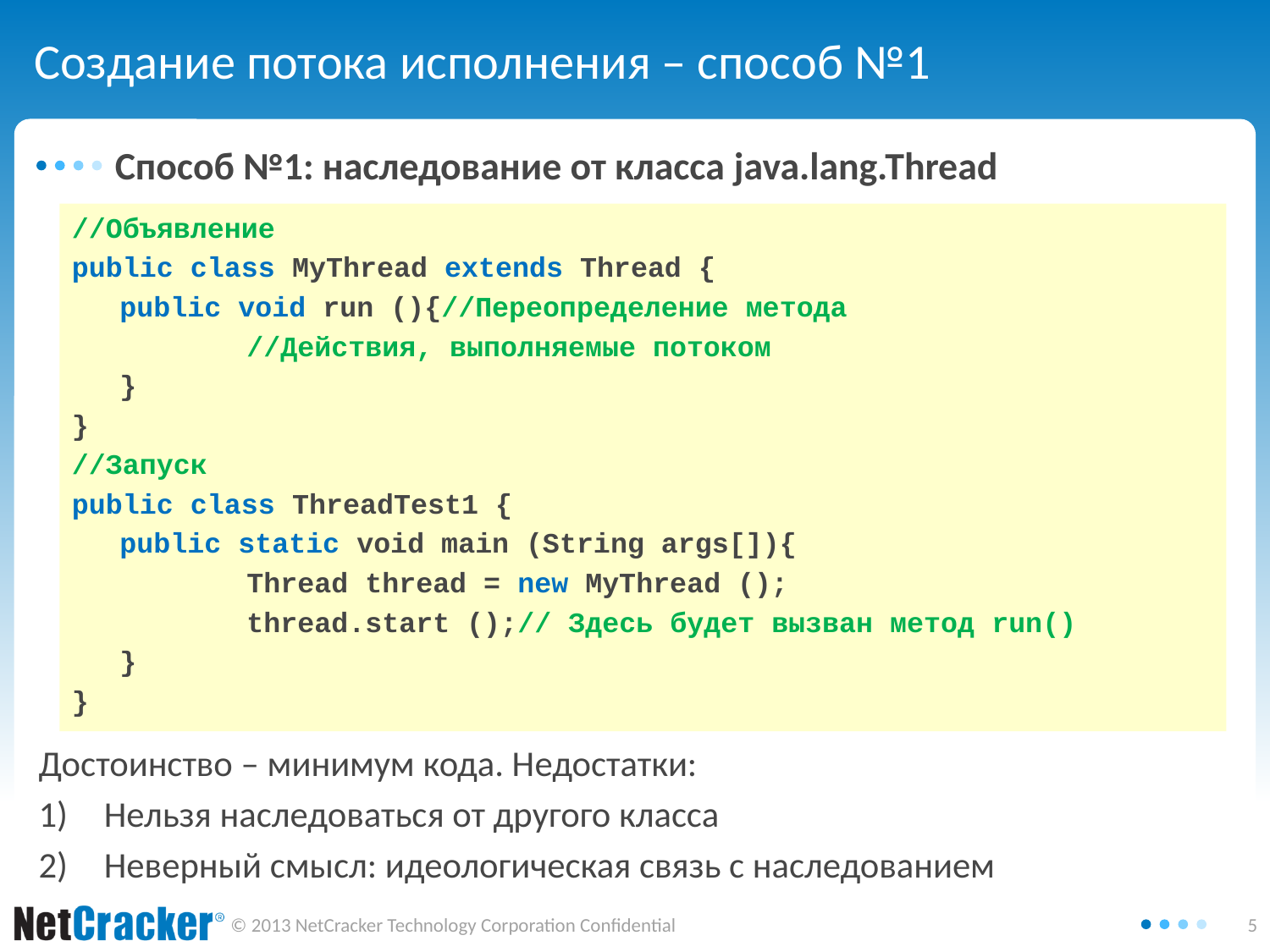

# Создание потока исполнения – способ №1
Способ №1: наследование от класса java.lang.Thread
//Объявление
public class MyThread extends Thread {
	public void run (){//Переопределение метода
		//Действия, выполняемые потоком
	}
}
//Запуск
public class ThreadTest1 {
	public static void main (String args[]){
		Thread thread = new MyThread ();
		thread.start ();// Здесь будет вызван метод run()
	}
}
Достоинство – минимум кода. Недостатки:
Нельзя наследоваться от другого класса
Неверный смысл: идеологическая связь с наследованием